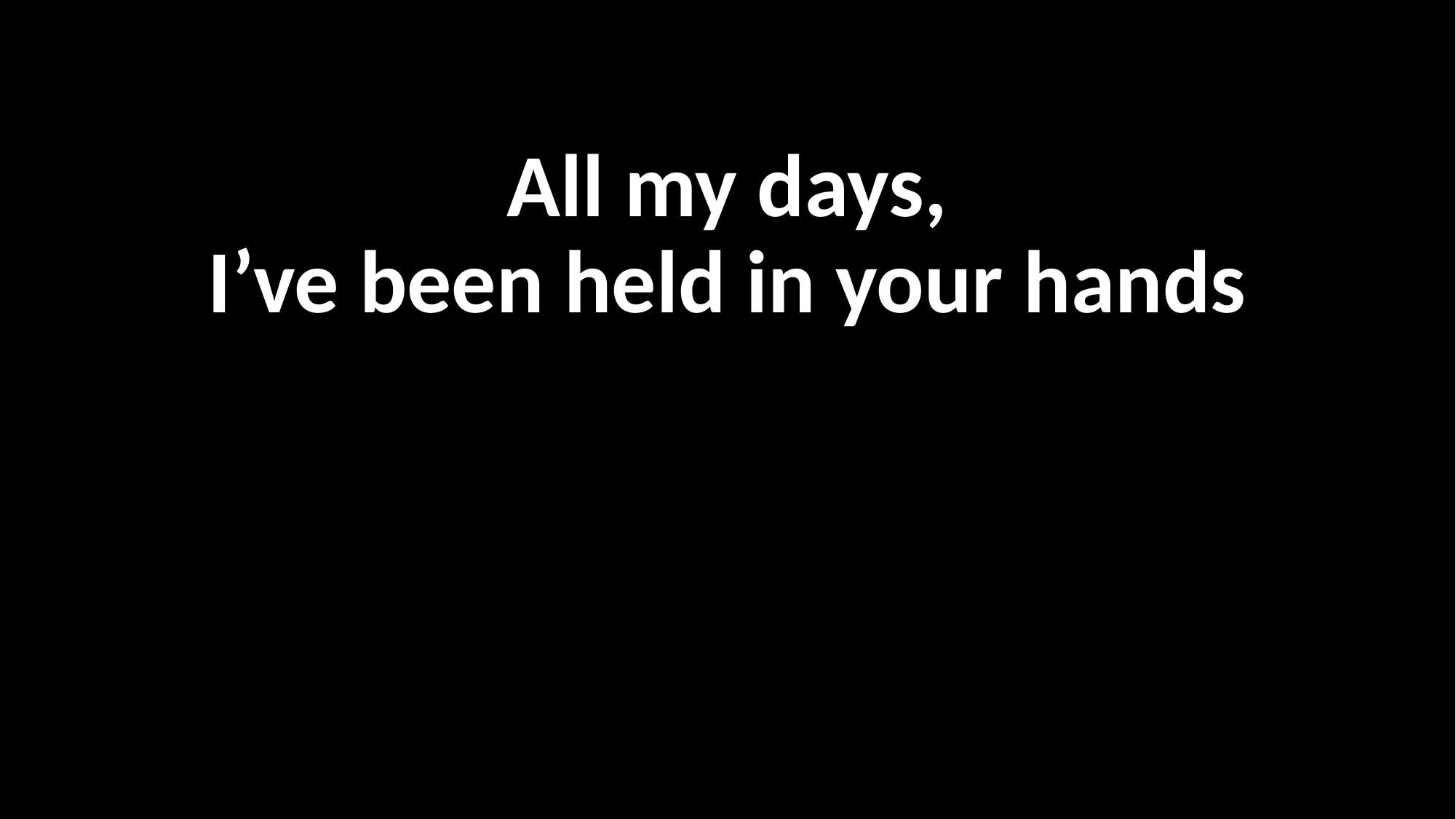

All my days,
I’ve been held in your hands
#